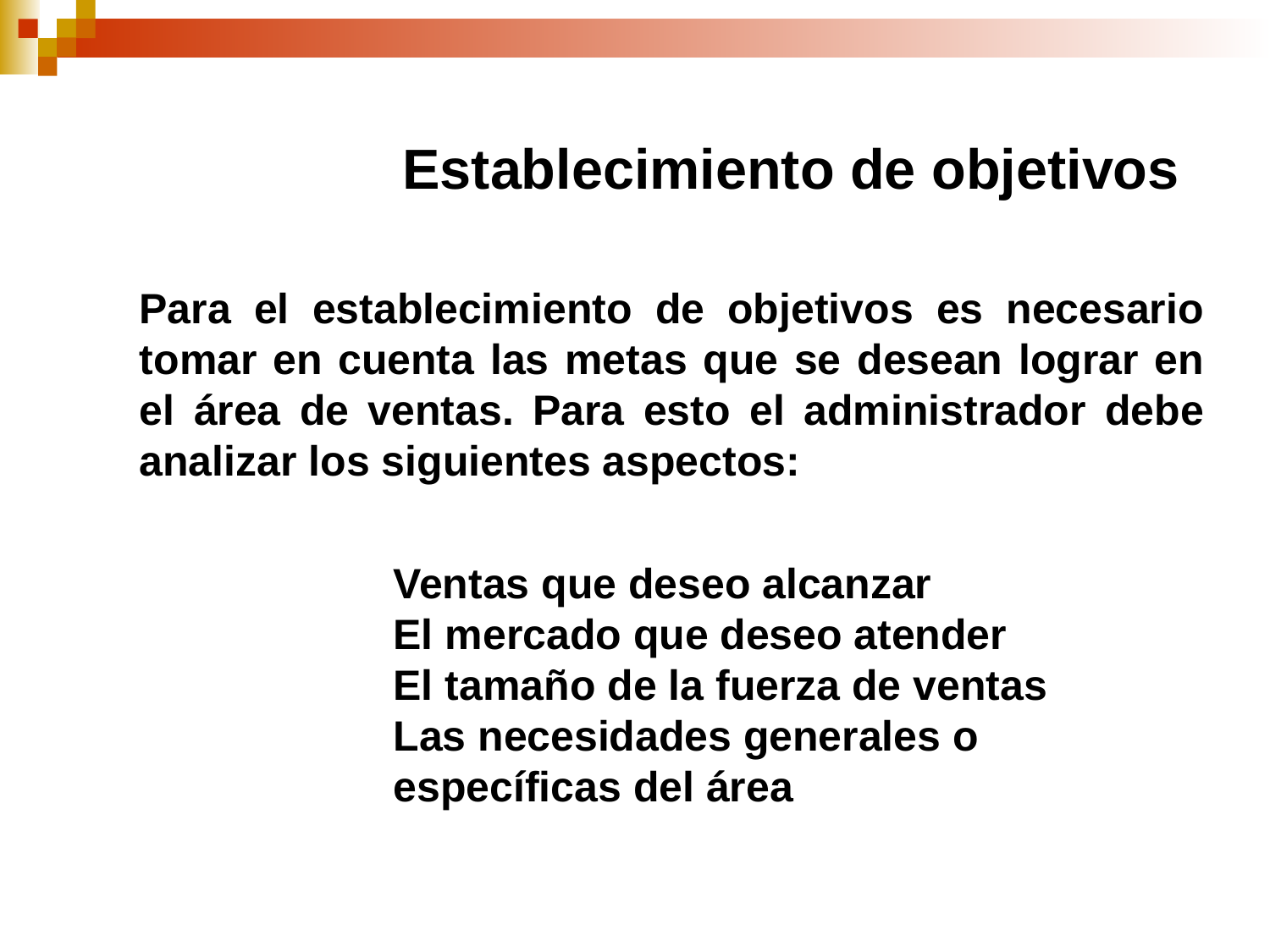

Establecimiento de objetivos
Para el establecimiento de objetivos es necesario tomar en cuenta las metas que se desean lograr en el área de ventas. Para esto el administrador debe analizar los siguientes aspectos:

		Ventas que deseo alcanzar
		El mercado que deseo atender
		El tamaño de la fuerza de ventas
		Las necesidades generales o
		específicas del área